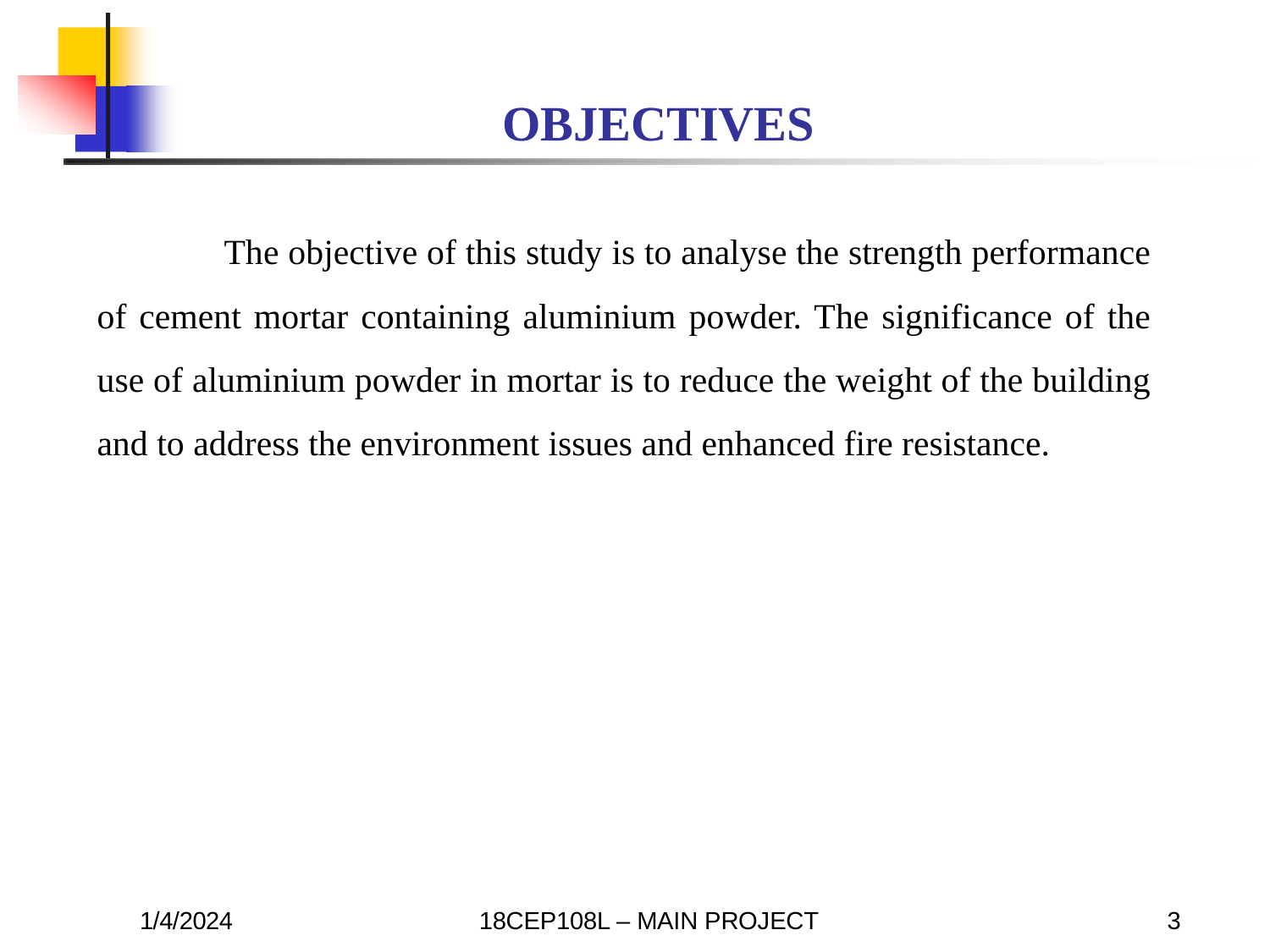

# OBJECTIVES
	The objective of this study is to analyse the strength performance of cement mortar containing aluminium powder. The significance of the use of aluminium powder in mortar is to reduce the weight of the building and to address the environment issues and enhanced fire resistance.
1/4/2024
18CEP108L – MAIN PROJECT
3